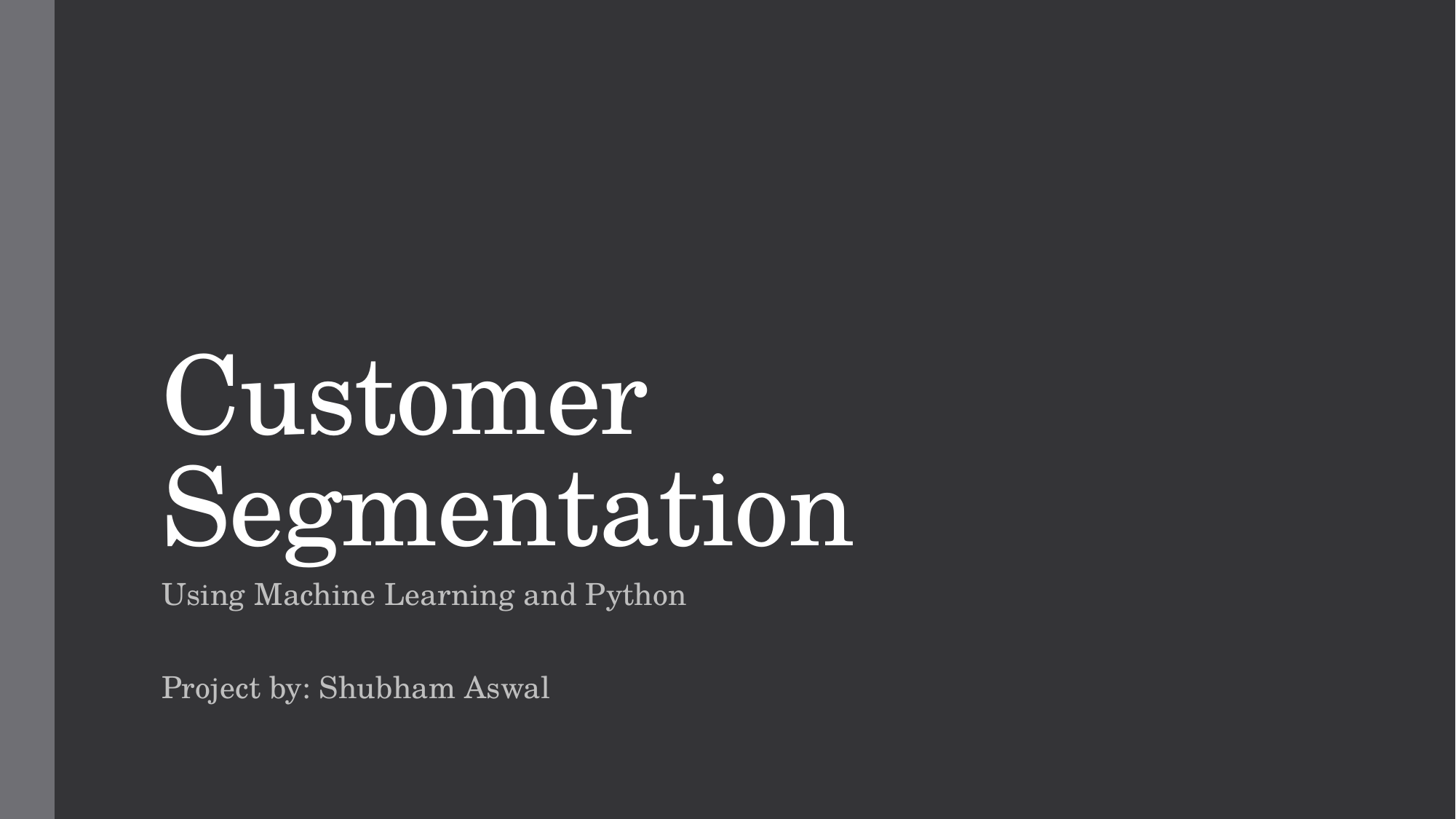

# Customer Segmentation
Using Machine Learning and Python
Project by: Shubham Aswal